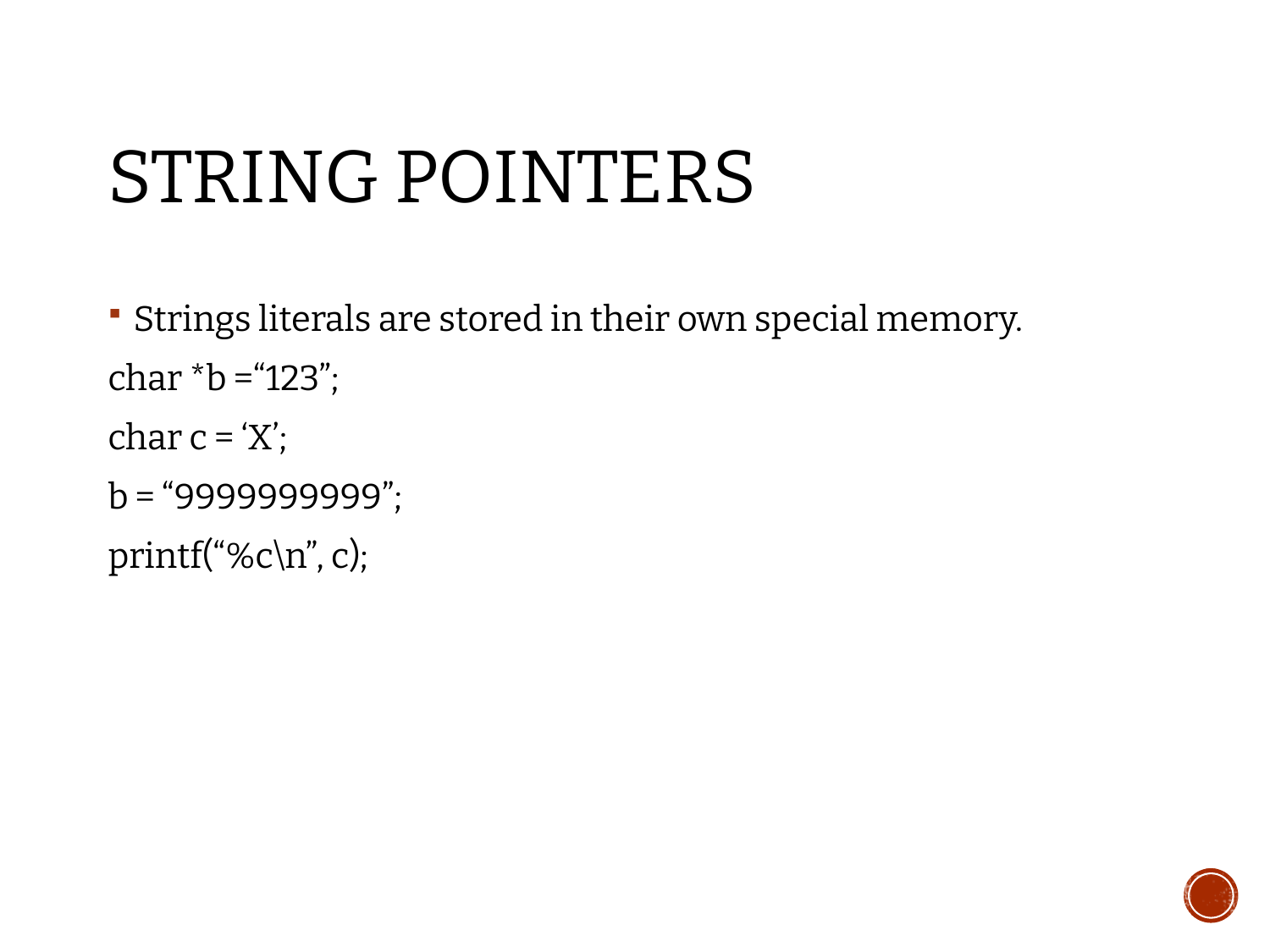

# String Pointers
Strings literals are stored in their own special memory.
char *b =“123”;
char c = ‘X’;
b = “9999999999”;
printf(“%c\n”, c);